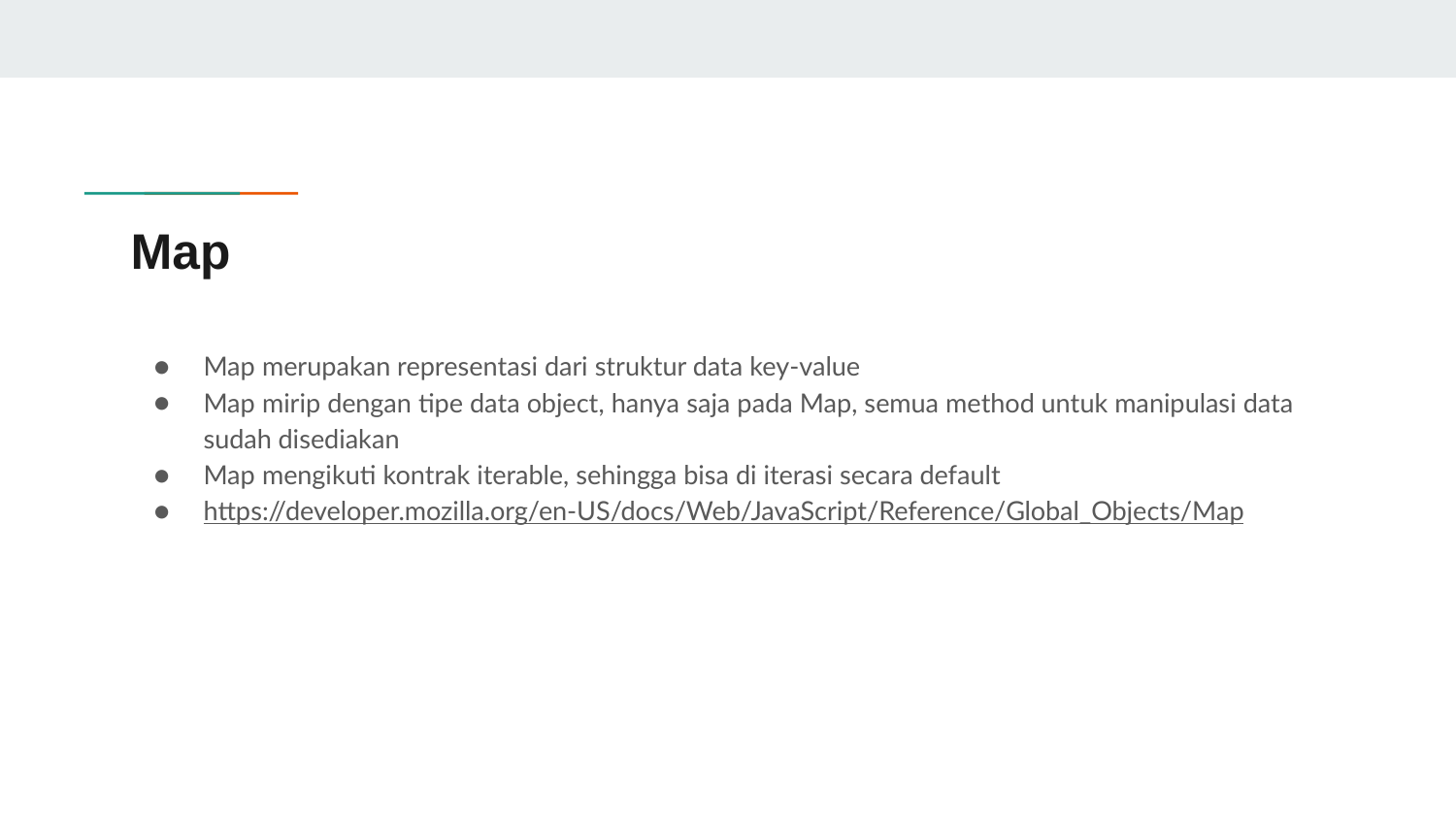

# Map
Map merupakan representasi dari struktur data key-value
Map mirip dengan tipe data object, hanya saja pada Map, semua method untuk manipulasi data sudah disediakan
Map mengikuti kontrak iterable, sehingga bisa di iterasi secara default
https://developer.mozilla.org/en-US/docs/Web/JavaScript/Reference/Global_Objects/Map